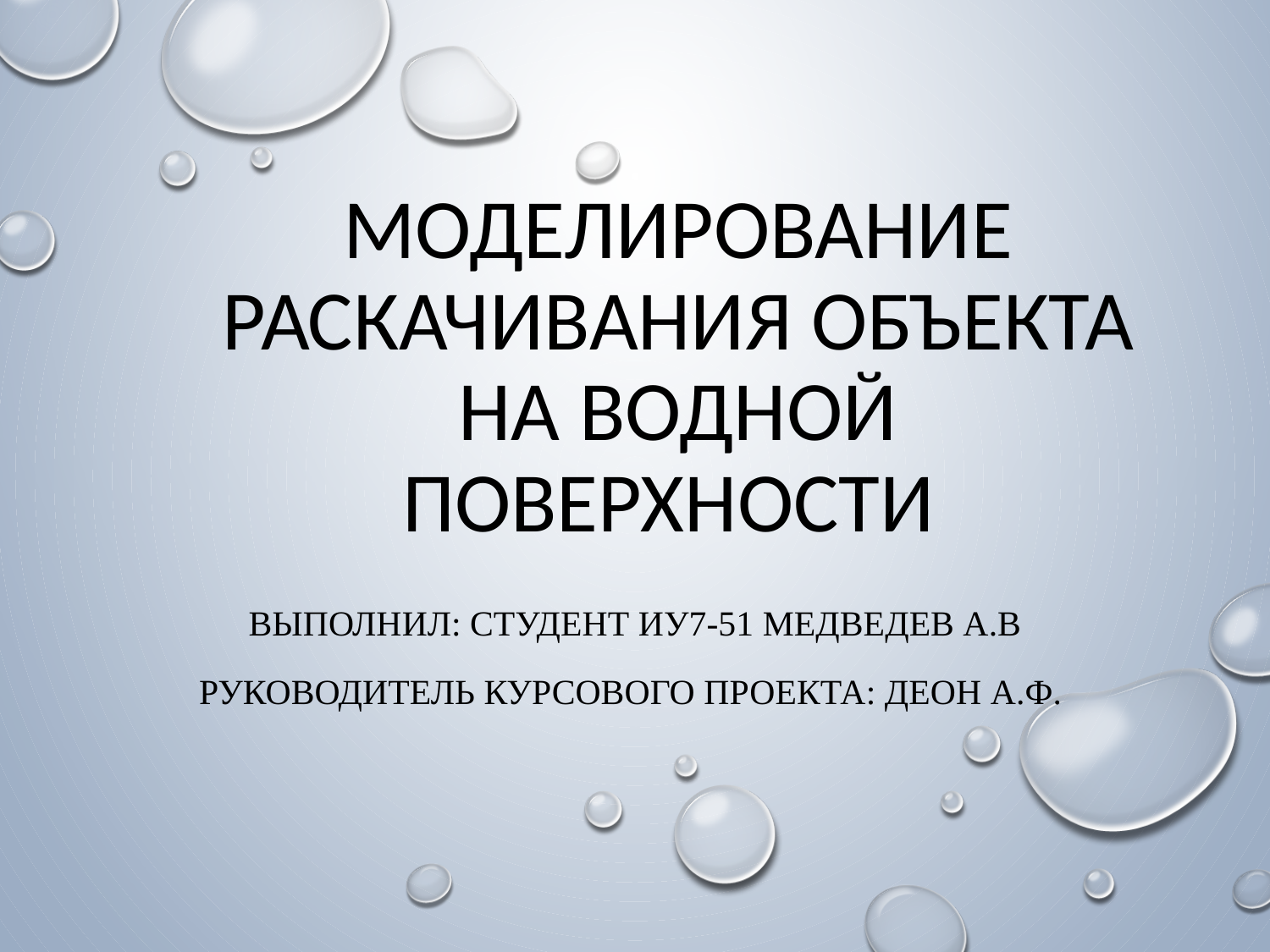

# Моделирование раскачивания объекта на водной поверхности
Выполнил: студент ИУ7-51 Медведев А.В
Руководитель курсового проекта: Деон А.Ф.